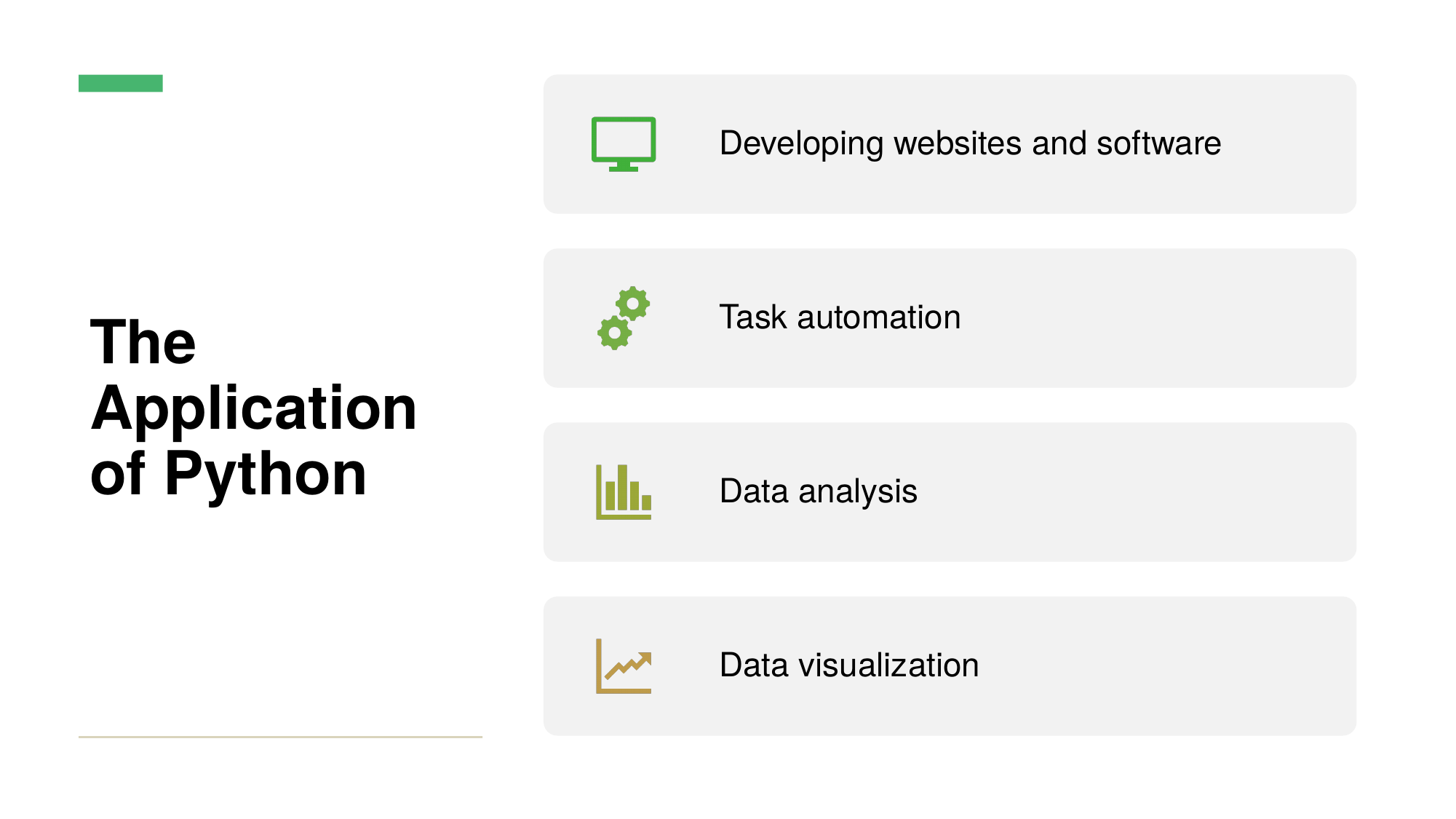

Developing websites and software
Task automation
Data analysis
Data visualization
# The Application of Python